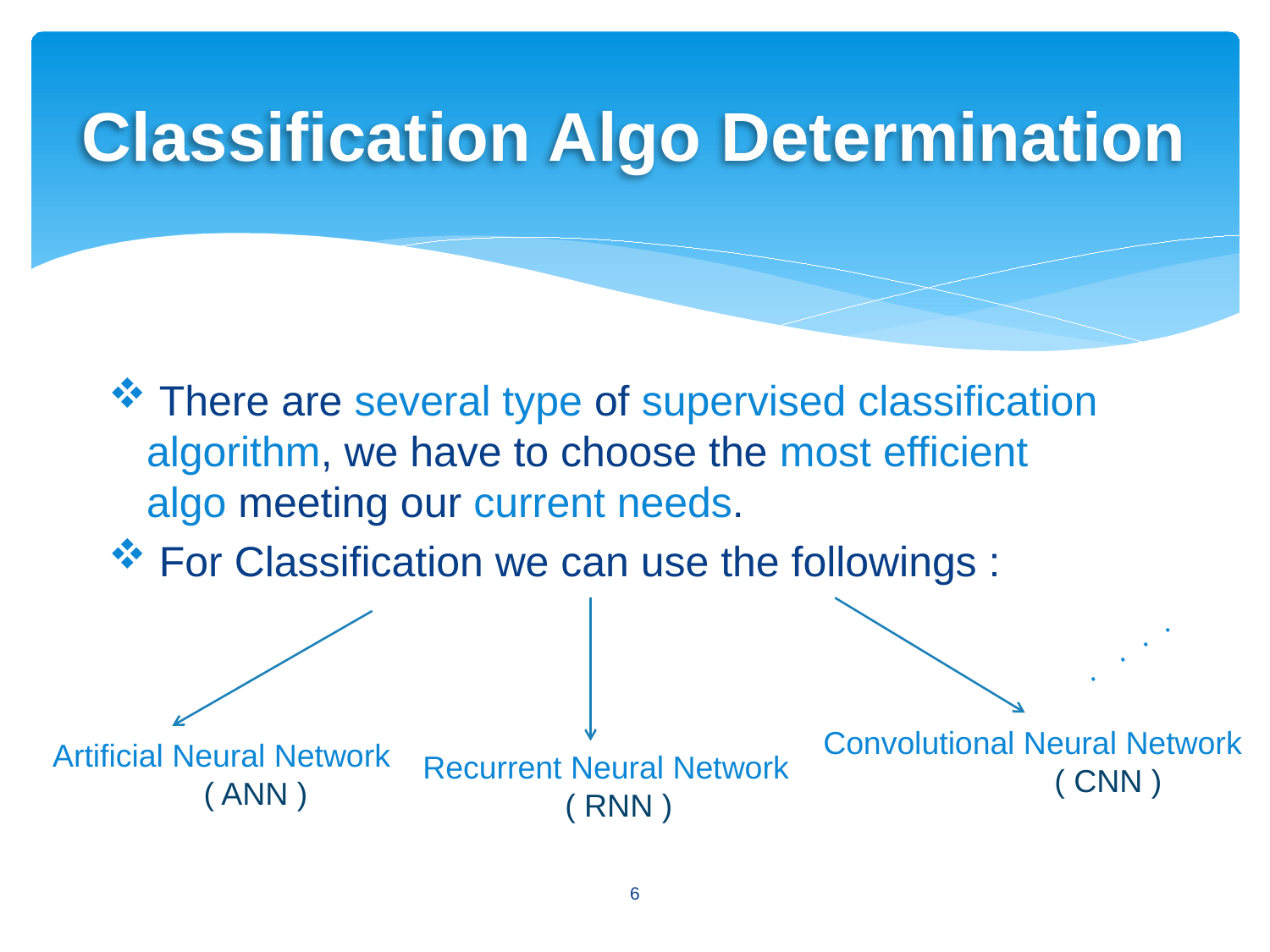

# Classification Algo Determination
 There are several type of supervised classification algorithm, we have to choose the most efficient algo meeting our current needs.
 For Classification we can use the followings :
  .   .  .  .
Convolutional Neural Network
                          ( CNN )
Artificial Neural Network
                 ( ANN )
Recurrent Neural Network
                ( RNN )
6